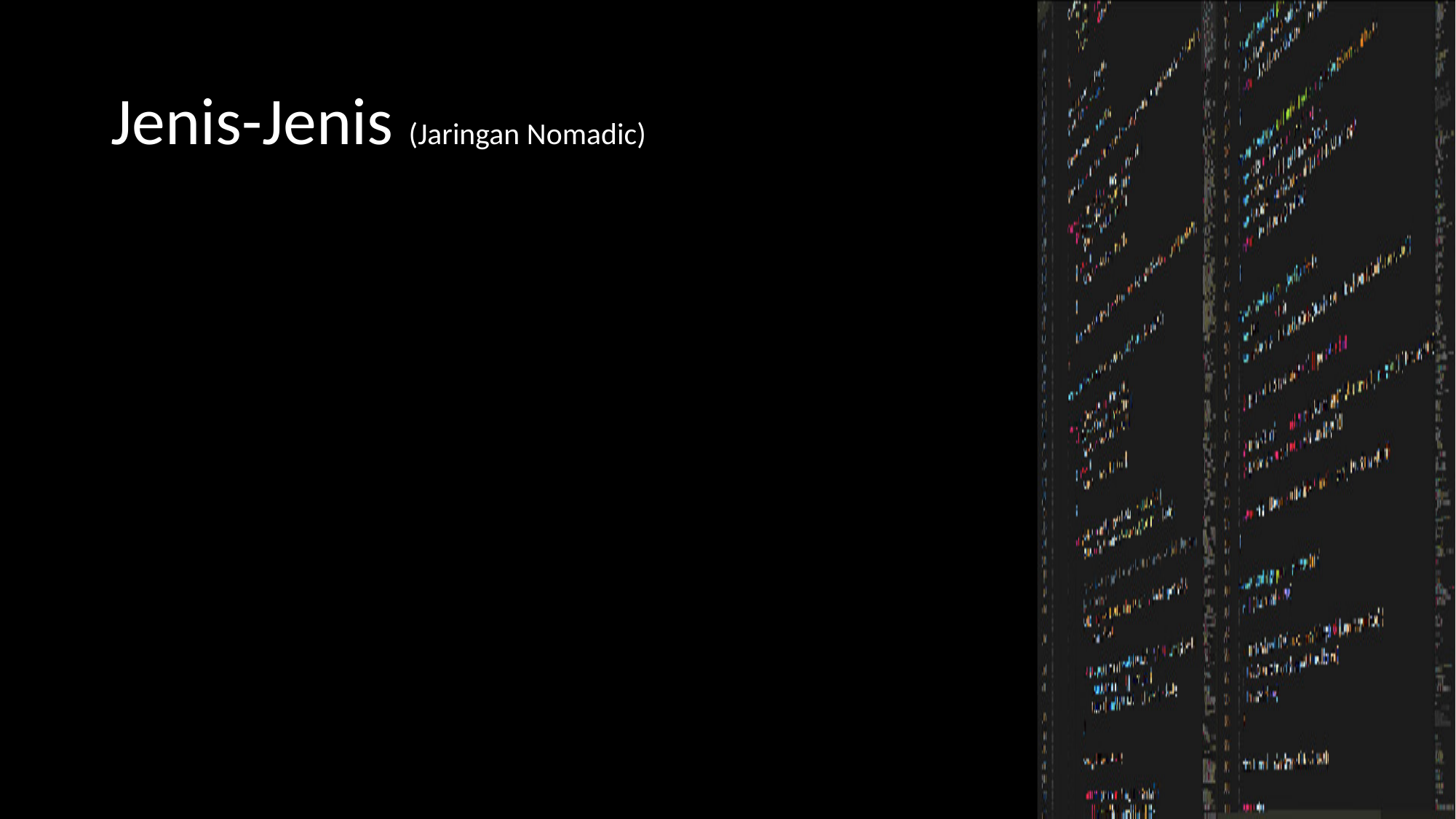

# Jenis-Jenis (Jaringan Nomadic)
Wireless Lan (W-LAN)
Wireless Access Point ( W-AP)
Hotspot
Wi Fi
Voice Portal